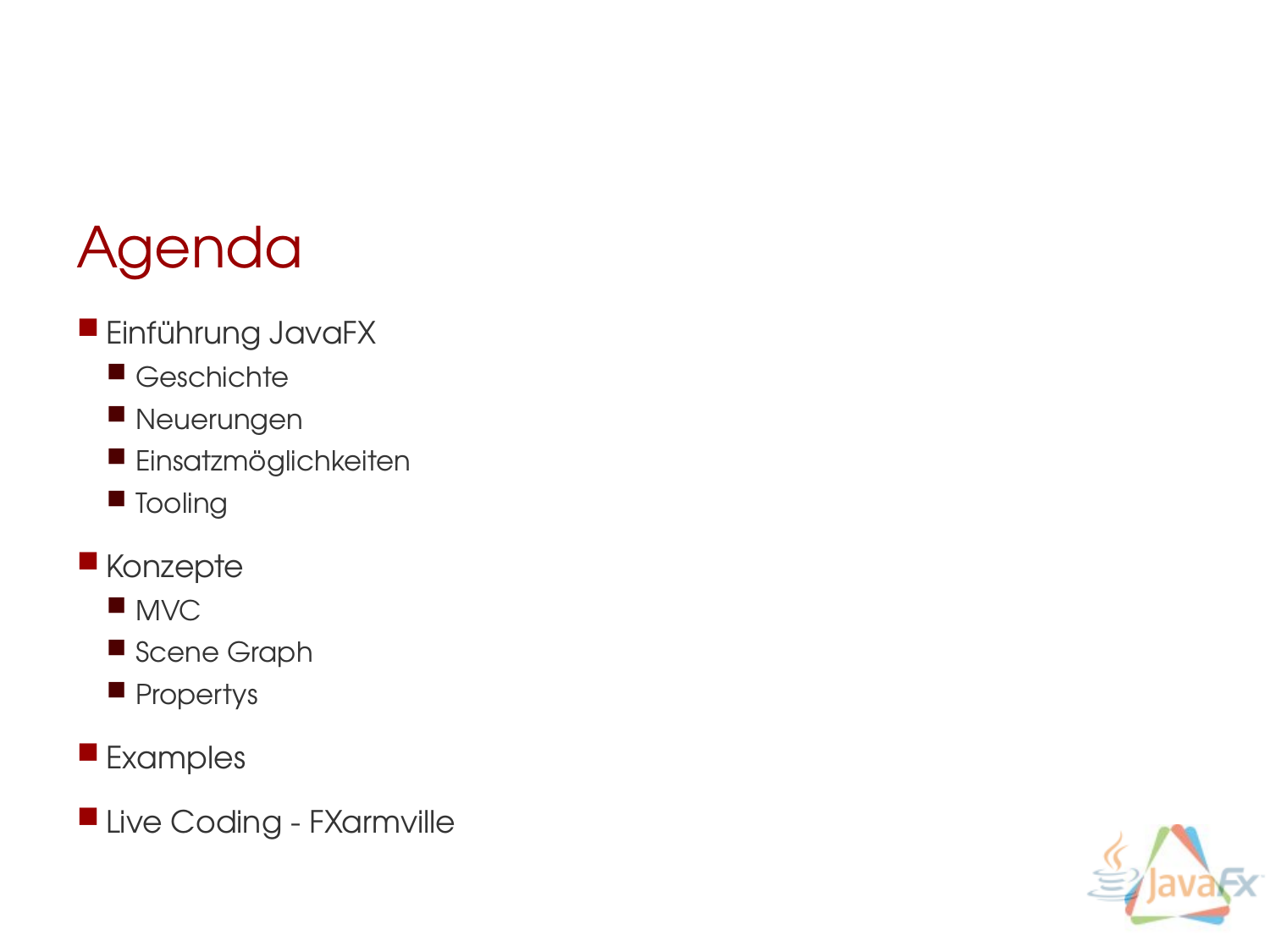

# Agenda
Einführung JavaFX
Geschichte
Neuerungen
Einsatzmöglichkeiten
Tooling
Konzepte
MVC
Scene Graph
Propertys
Examples
Live Coding - FXarmville